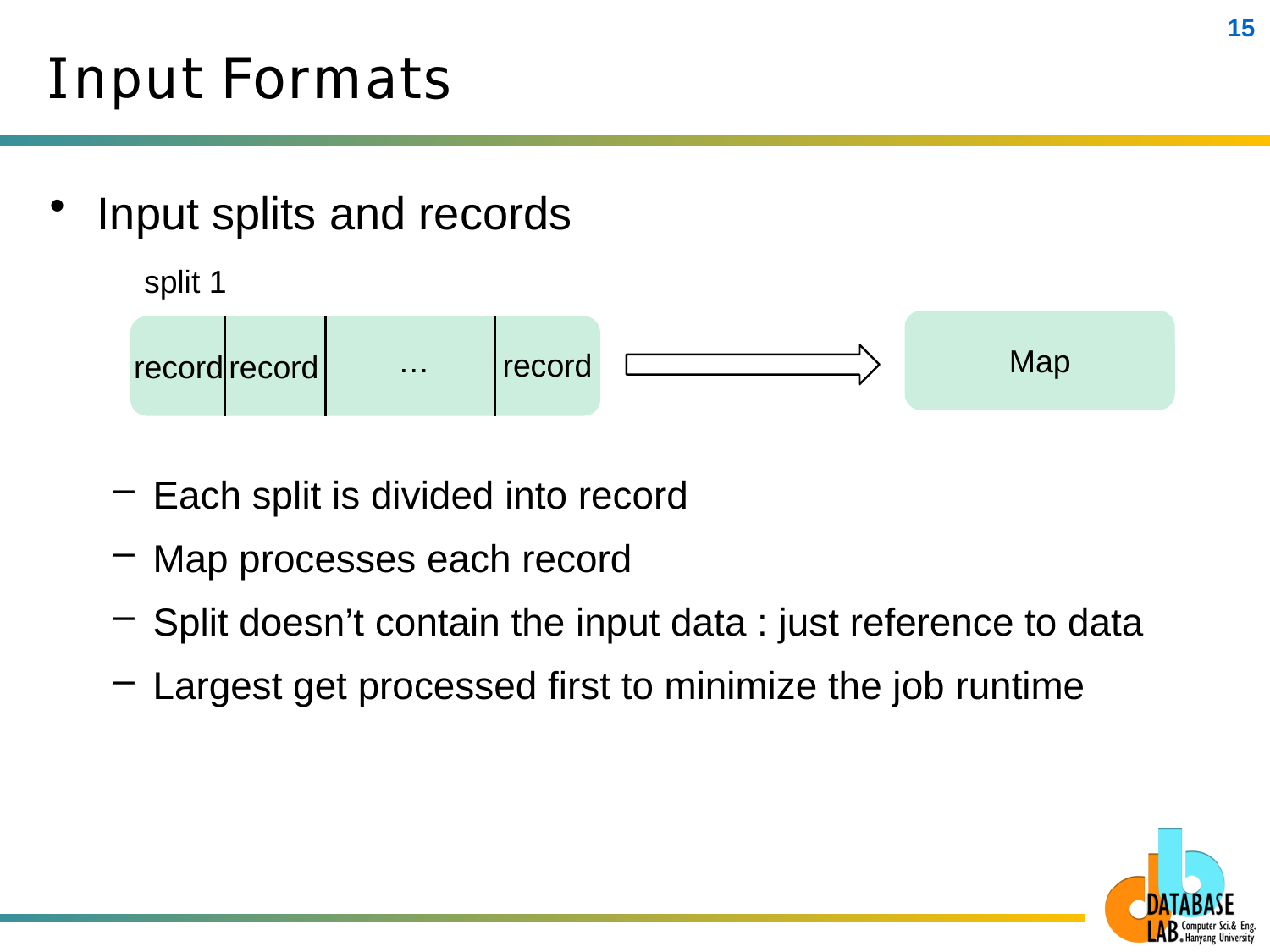

# Input Formats
Input splits and records

Each split is divided into record
Map processes each record
Split doesn’t contain the input data : just reference to data
Largest get processed first to minimize the job runtime

split 1
Map

…
record
record
record